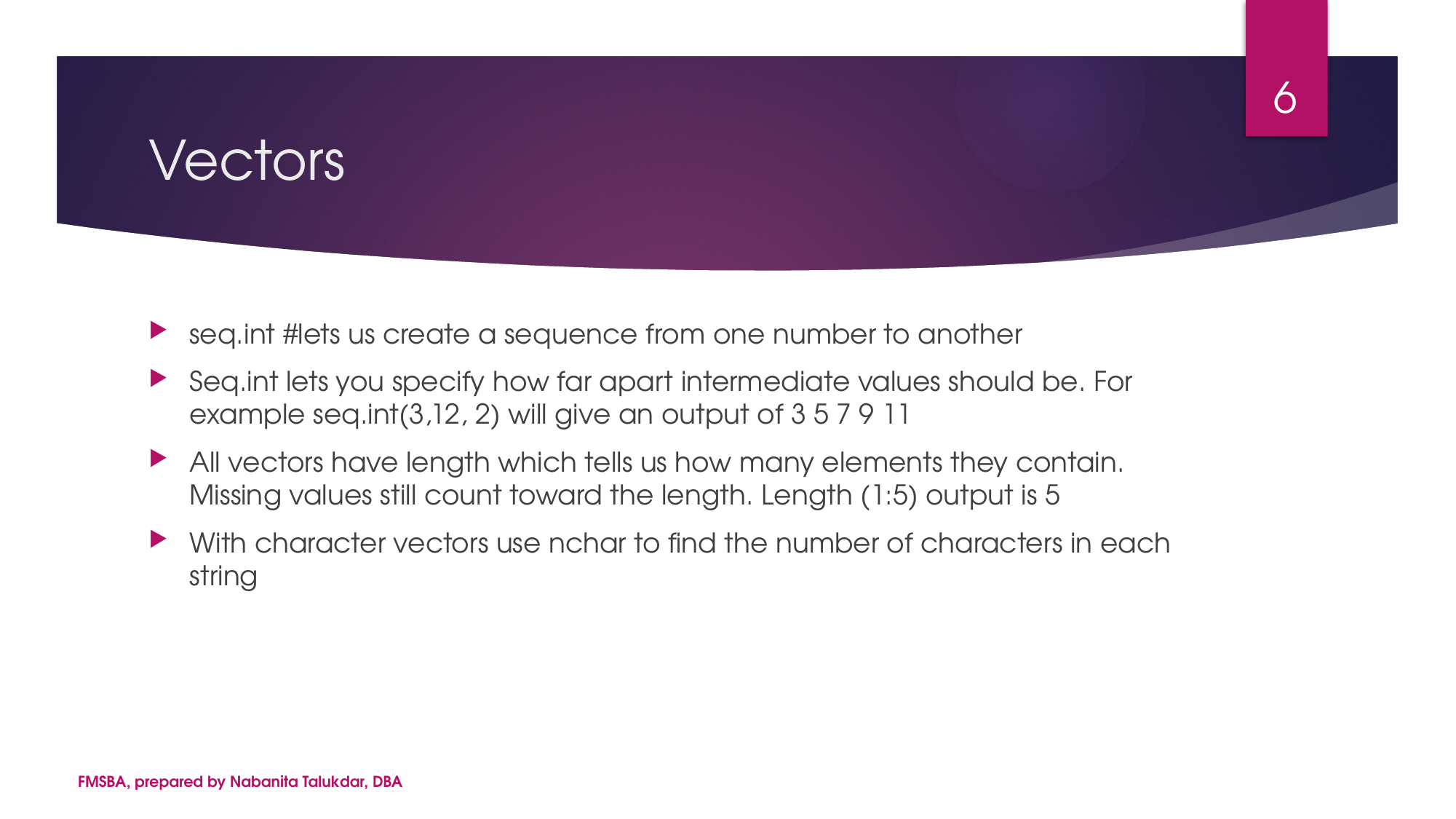

6
# Vectors
seq.int #lets us create a sequence from one number to another
Seq.int lets you specify how far apart intermediate values should be. For example seq.int(3,12, 2) will give an output of 3 5 7 9 11
All vectors have length which tells us how many elements they contain. Missing values still count toward the length. Length (1:5) output is 5
With character vectors use nchar to find the number of characters in each string

FMSBA, prepared by Nabanita Talukdar, DBA